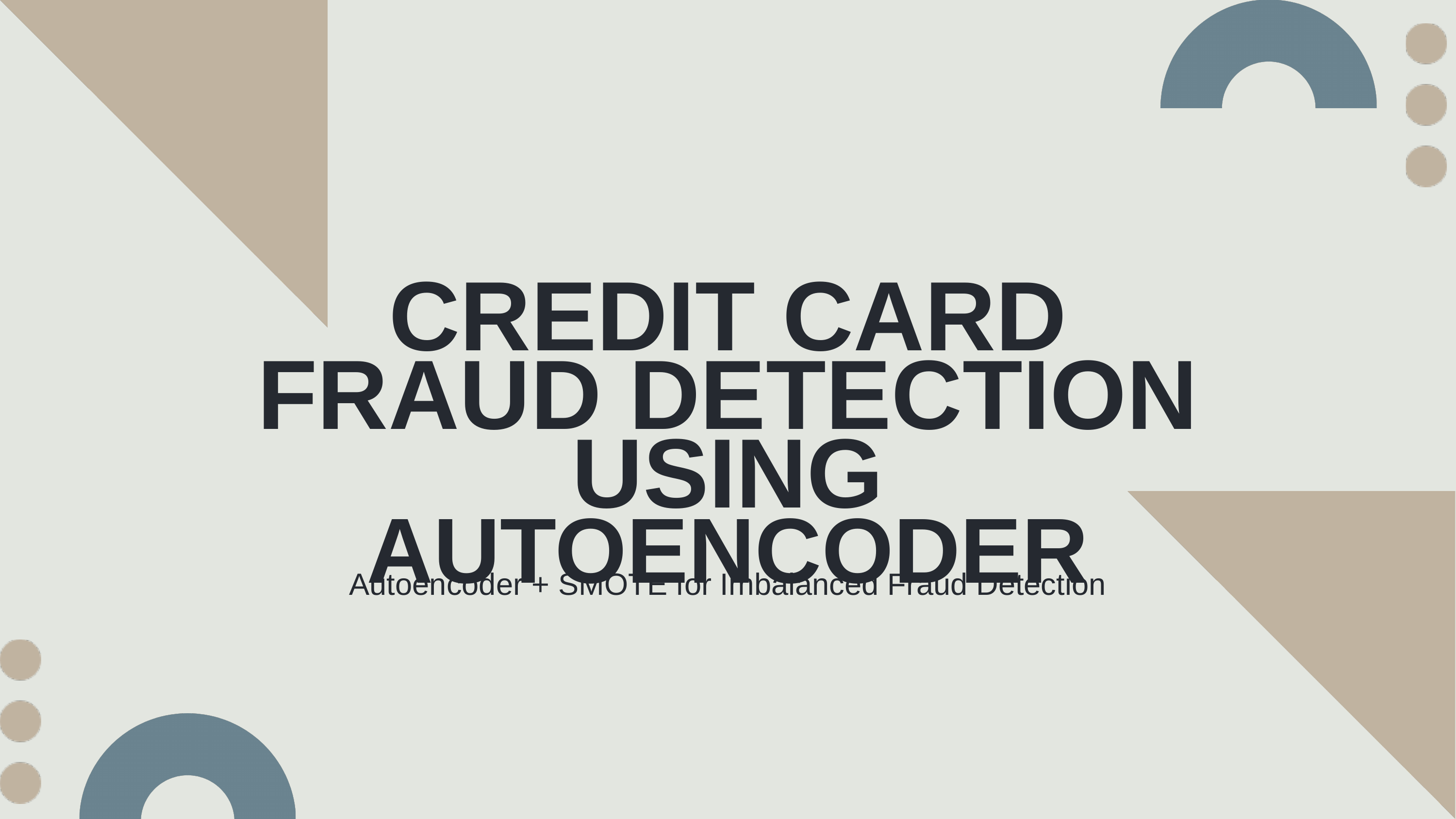

CREDIT CARD FRAUD DETECTION USING
AUTOENCODER

Autoencoder + SMOTE for Imbalanced Fraud Detection